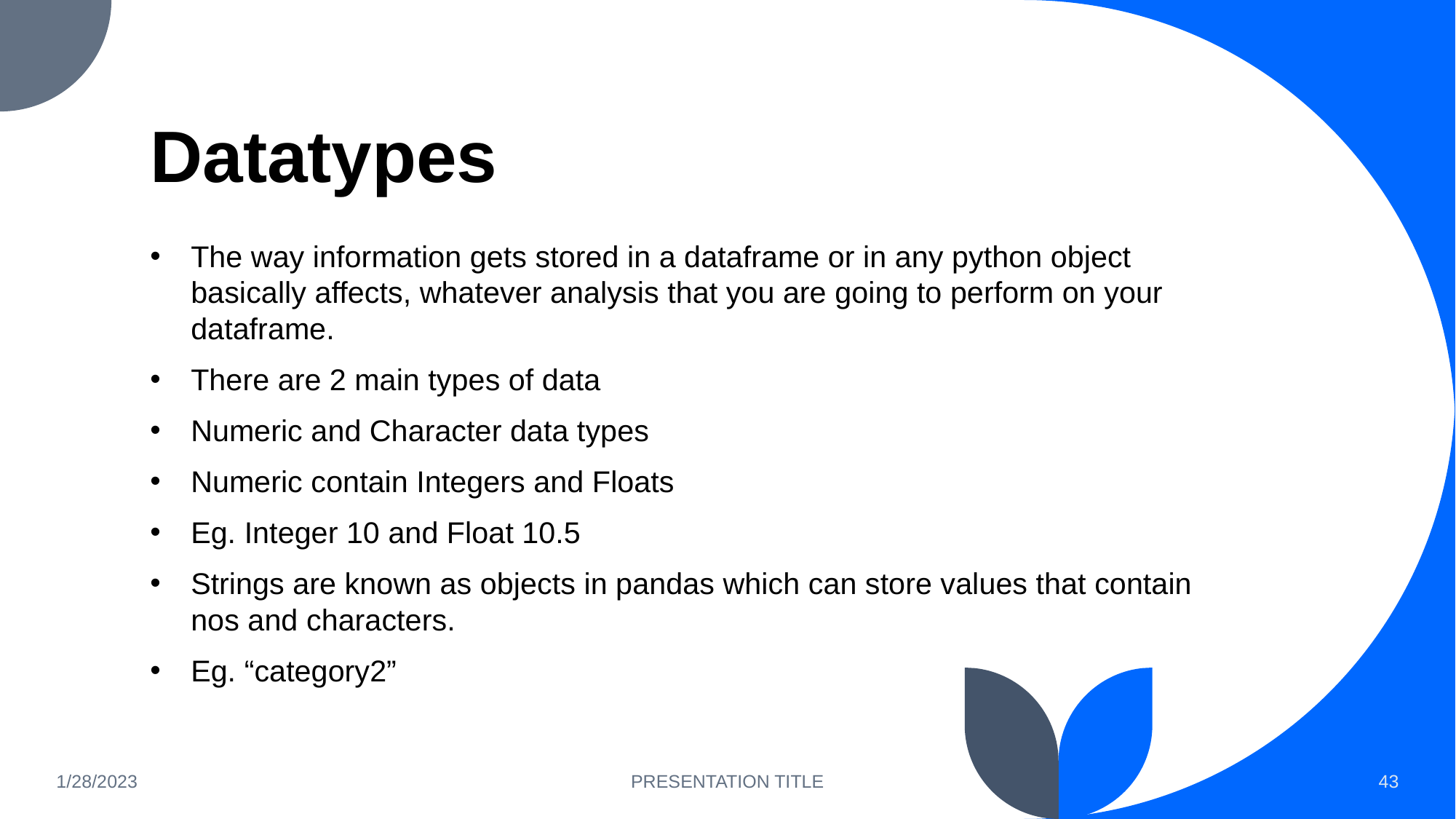

# Datatypes
The way information gets stored in a dataframe or in any python object basically affects, whatever analysis that you are going to perform on your dataframe.
There are 2 main types of data
Numeric and Character data types
Numeric contain Integers and Floats
Eg. Integer 10 and Float 10.5
Strings are known as objects in pandas which can store values that contain nos and characters.
Eg. “category2”
1/28/2023
PRESENTATION TITLE
43